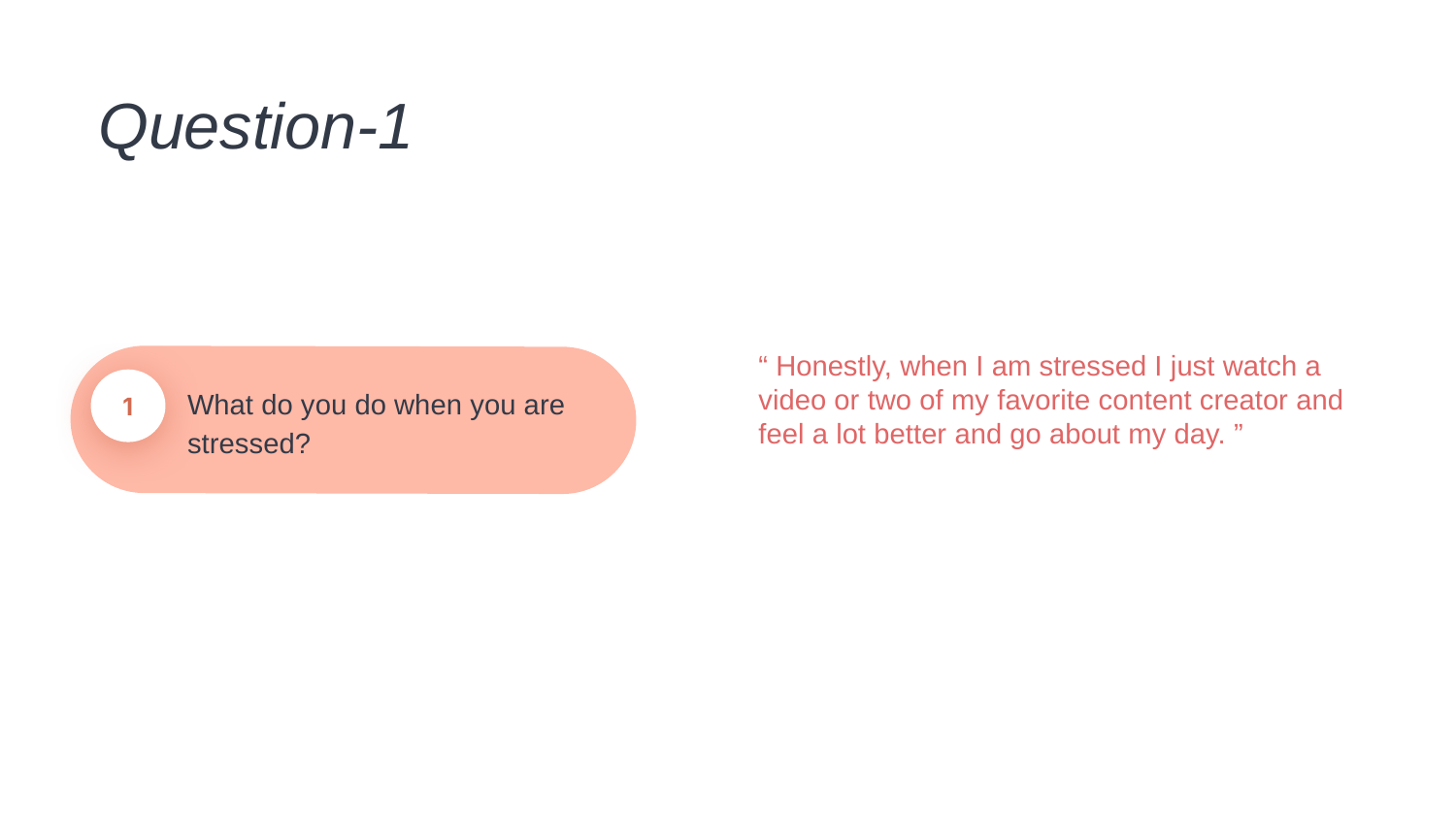

Question-1

What do you do when you are stressed?
1

“ Honestly, when I am stressed I just watch a video or two of my favorite content creator and feel a lot better and go about my day. ”